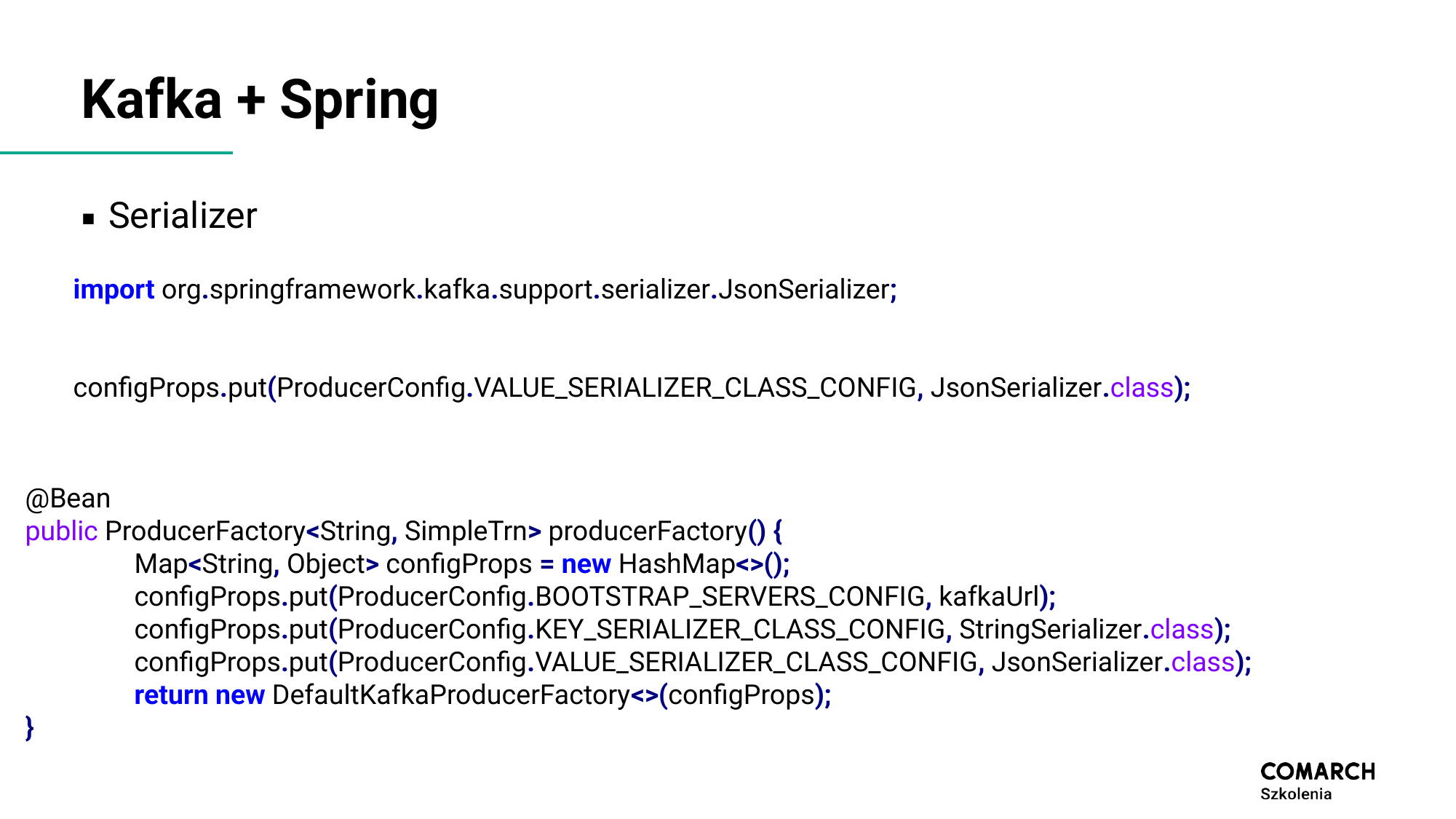

# Kafka + Spring
Serializer

import org.springframework.kafka.support.serializer.JsonSerializer;

configProps.put(ProducerConfig.VALUE_SERIALIZER_CLASS_CONFIG, JsonSerializer.class);
@Bean
public ProducerFactory<String, SimpleTrn> producerFactory() {
	Map<String, Object> configProps = new HashMap<>();
	configProps.put(ProducerConfig.BOOTSTRAP_SERVERS_CONFIG, kafkaUrl);
	configProps.put(ProducerConfig.KEY_SERIALIZER_CLASS_CONFIG, StringSerializer.class);
	configProps.put(ProducerConfig.VALUE_SERIALIZER_CLASS_CONFIG, JsonSerializer.class);
	return new DefaultKafkaProducerFactory<>(configProps);
}